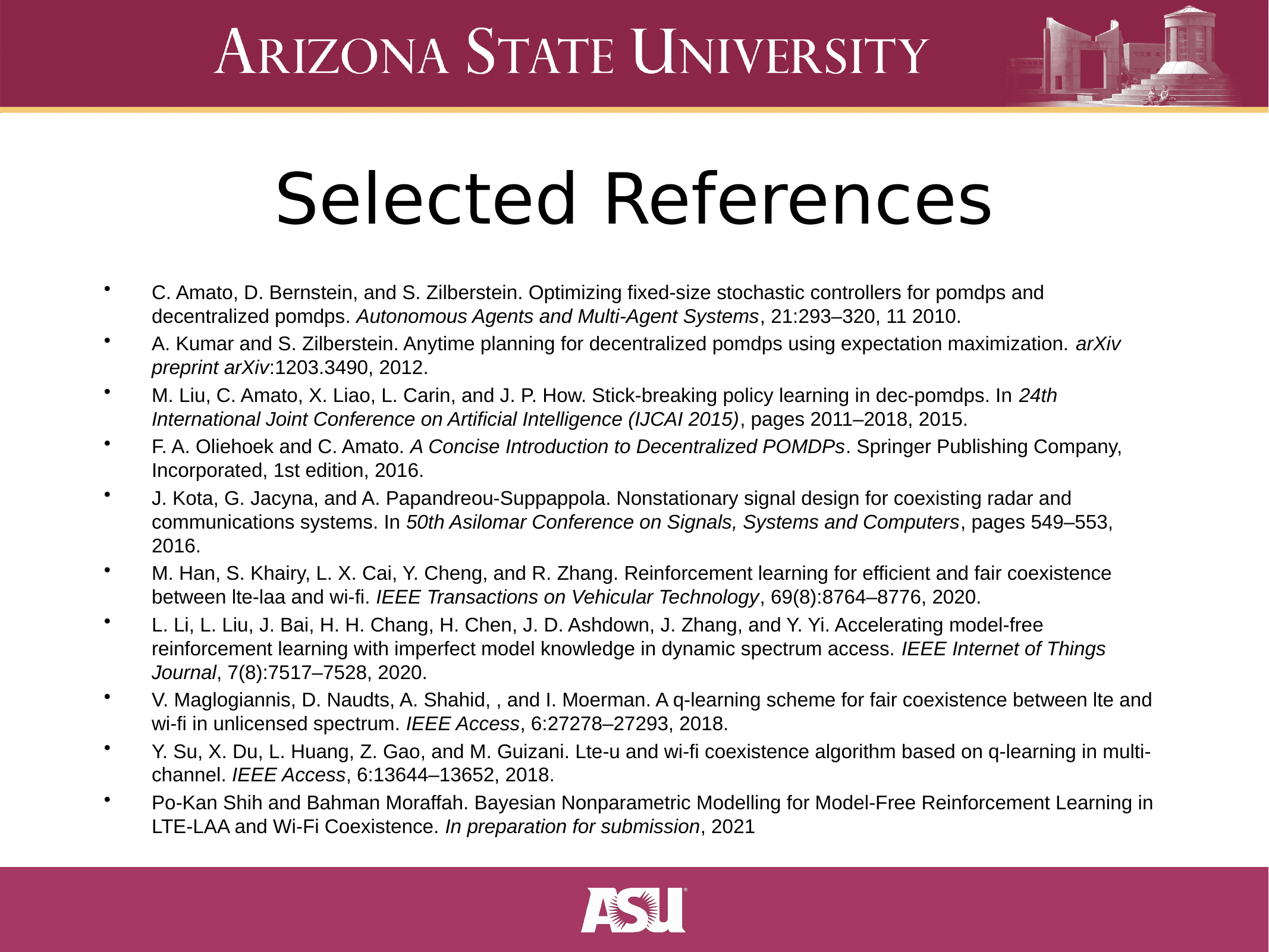

# Selected References
C. Amato, D. Bernstein, and S. Zilberstein. Optimizing fixed-size stochastic controllers for pomdps and decentralized pomdps. Autonomous Agents and Multi-Agent Systems, 21:293–320, 11 2010.
A. Kumar and S. Zilberstein. Anytime planning for decentralized pomdps using expectation maximization. arXiv preprint arXiv:1203.3490, 2012.
M. Liu, C. Amato, X. Liao, L. Carin, and J. P. How. Stick-breaking policy learning in dec-pomdps. In 24th International Joint Conference on Artificial Intelligence (IJCAI 2015), pages 2011–2018, 2015.
F. A. Oliehoek and C. Amato. A Concise Introduction to Decentralized POMDPs. Springer Publishing Company, Incorporated, 1st edition, 2016.
J. Kota, G. Jacyna, and A. Papandreou-Suppappola. Nonstationary signal design for coexisting radar and communications systems. In 50th Asilomar Conference on Signals, Systems and Computers, pages 549–553, 2016.
M. Han, S. Khairy, L. X. Cai, Y. Cheng, and R. Zhang. Reinforcement learning for efficient and fair coexistence between lte-laa and wi-fi. IEEE Transactions on Vehicular Technology, 69(8):8764–8776, 2020.
L. Li, L. Liu, J. Bai, H. H. Chang, H. Chen, J. D. Ashdown, J. Zhang, and Y. Yi. Accelerating model-free reinforcement learning with imperfect model knowledge in dynamic spectrum access. IEEE Internet of Things Journal, 7(8):7517–7528, 2020.
V. Maglogiannis, D. Naudts, A. Shahid, , and I. Moerman. A q-learning scheme for fair coexistence between lte and wi-fi in unlicensed spectrum. IEEE Access, 6:27278–27293, 2018.
Y. Su, X. Du, L. Huang, Z. Gao, and M. Guizani. Lte-u and wi-fi coexistence algorithm based on q-learning in multi-channel. IEEE Access, 6:13644–13652, 2018.
Po-Kan Shih and Bahman Moraffah. Bayesian Nonparametric Modelling for Model-Free Reinforcement Learning in LTE-LAA and Wi-Fi Coexistence. In preparation for submission, 2021